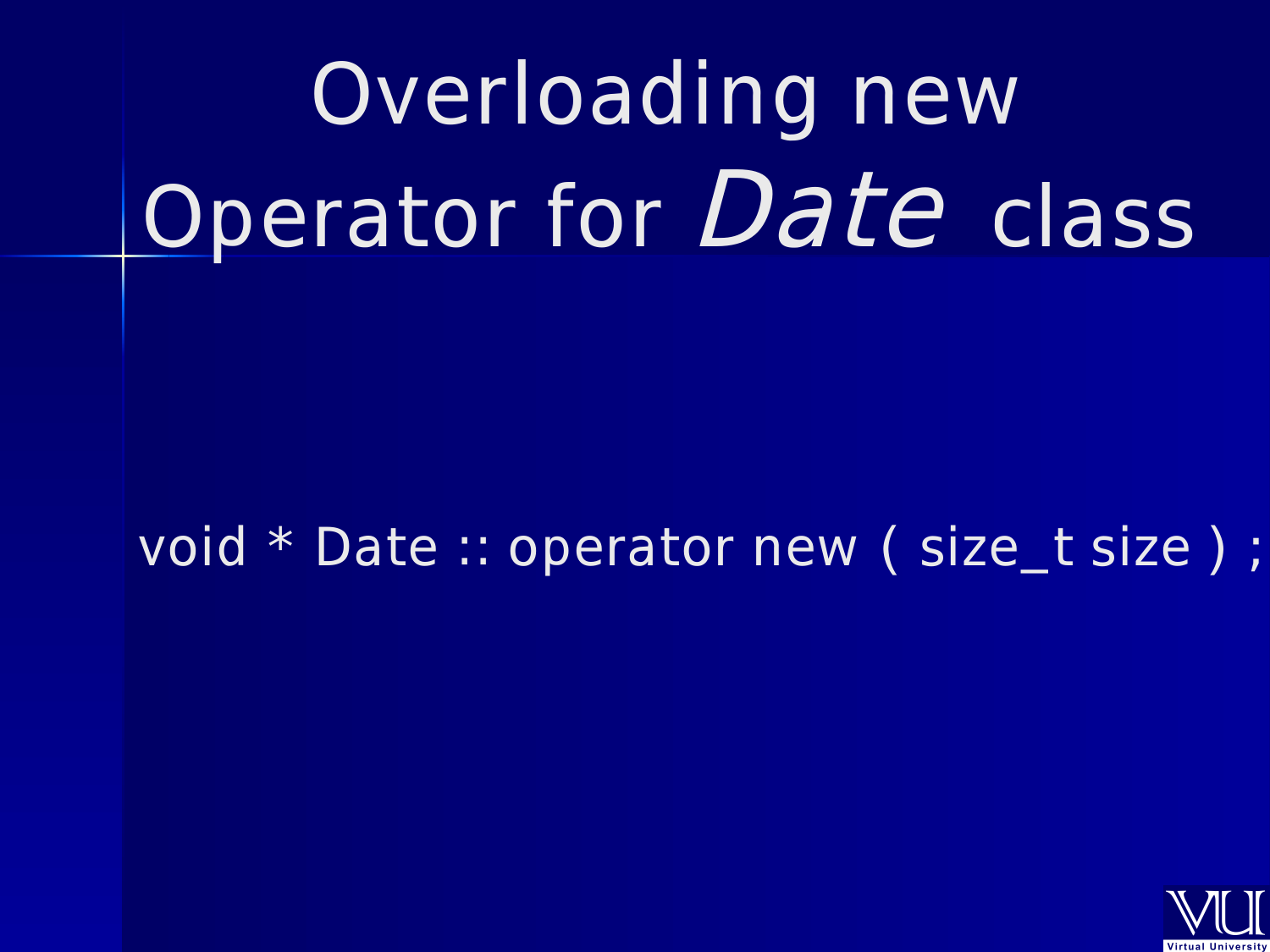

Overloading new Operator for Date  class
# void * Date :: operator new ( size_t size ) ;